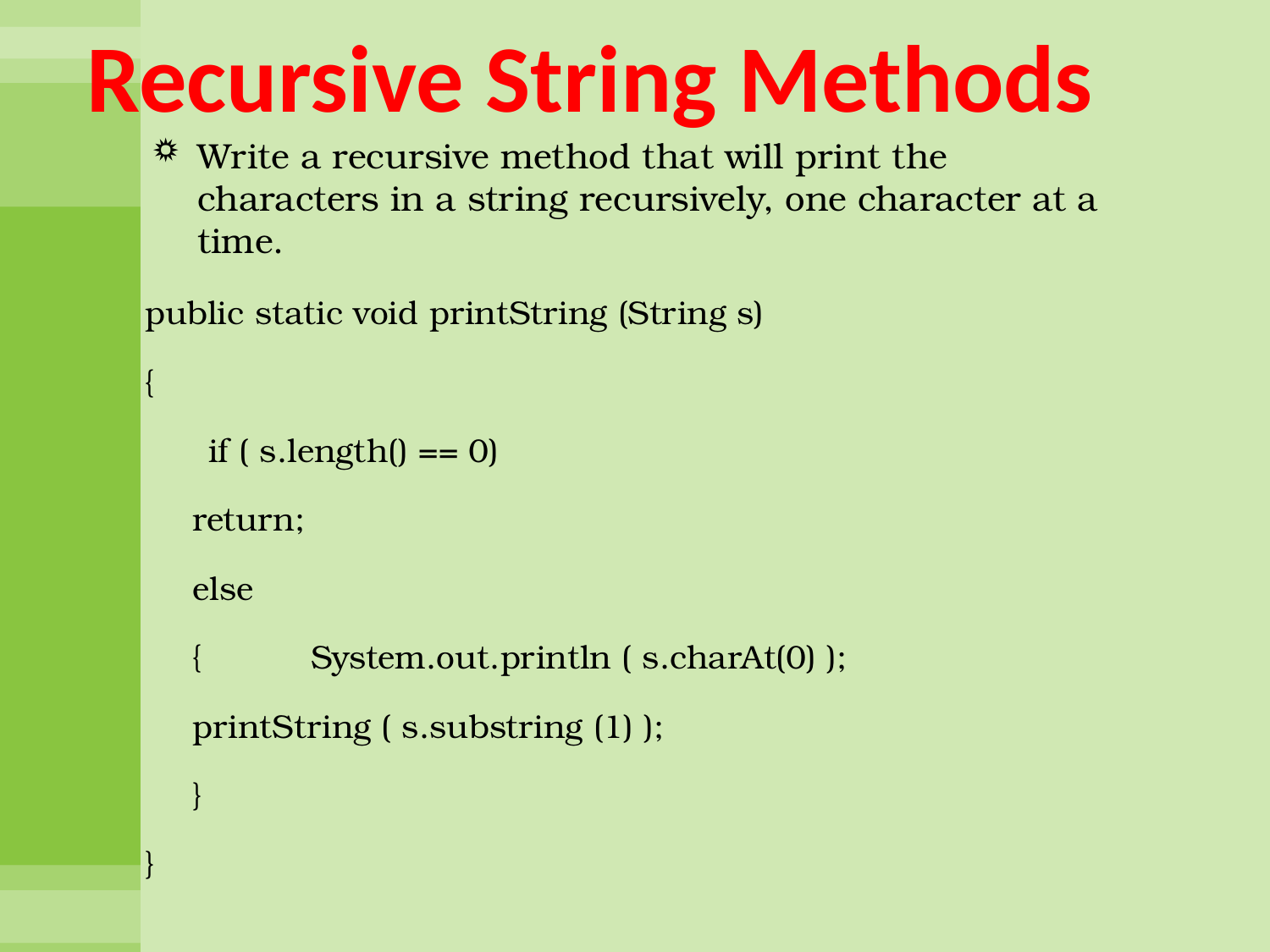

# Recursive String Methods
Write a recursive method that will print the characters in a string recursively, one character at a time.
public static void printString (String s)
{
      if ( s.length() == 0)
		return;
	else
	{	System.out.println ( s.charAt(0) );
		printString ( s.substring (1) );
	}
}